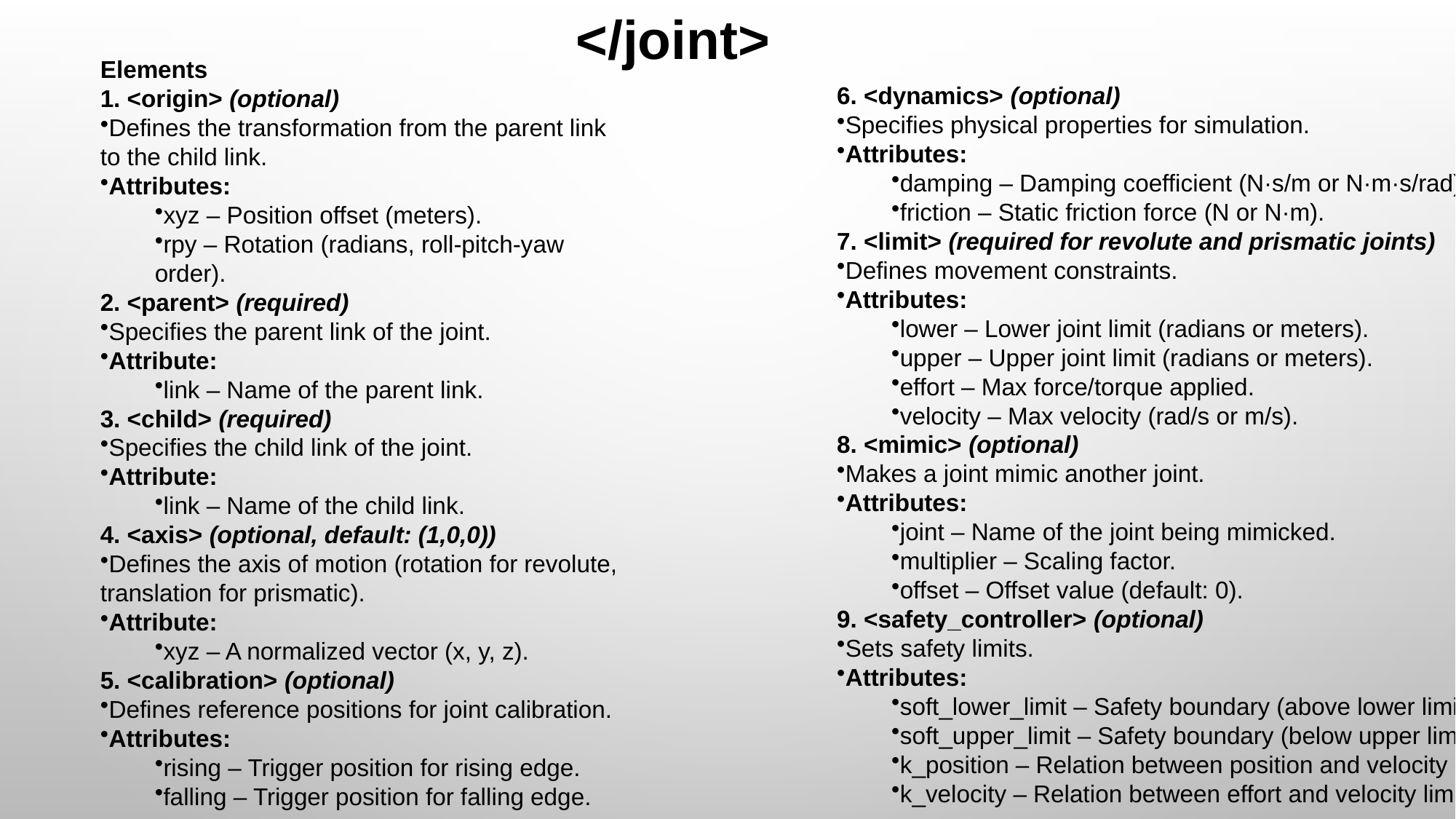

# </joint>
Elements
1. <origin> (optional)
Defines the transformation from the parent link to the child link.
Attributes:
xyz – Position offset (meters).
rpy – Rotation (radians, roll-pitch-yaw order).
2. <parent> (required)
Specifies the parent link of the joint.
Attribute:
link – Name of the parent link.
3. <child> (required)
Specifies the child link of the joint.
Attribute:
link – Name of the child link.
4. <axis> (optional, default: (1,0,0))
Defines the axis of motion (rotation for revolute, translation for prismatic).
Attribute:
xyz – A normalized vector (x, y, z).
5. <calibration> (optional)
Defines reference positions for joint calibration.
Attributes:
rising – Trigger position for rising edge.
falling – Trigger position for falling edge.

6. <dynamics> (optional)
Specifies physical properties for simulation.
Attributes:
damping – Damping coefficient (N·s/m or N·m·s/rad).
friction – Static friction force (N or N·m).
7. <limit> (required for revolute and prismatic joints)
Defines movement constraints.
Attributes:
lower – Lower joint limit (radians or meters).
upper – Upper joint limit (radians or meters).
effort – Max force/torque applied.
velocity – Max velocity (rad/s or m/s).
8. <mimic> (optional)
Makes a joint mimic another joint.
Attributes:
joint – Name of the joint being mimicked.
multiplier – Scaling factor.
offset – Offset value (default: 0).
9. <safety_controller> (optional)
Sets safety limits.
Attributes:
soft_lower_limit – Safety boundary (above lower limit).
soft_upper_limit – Safety boundary (below upper limit).
k_position – Relation between position and velocity limits.
k_velocity – Relation between effort and velocity limits.